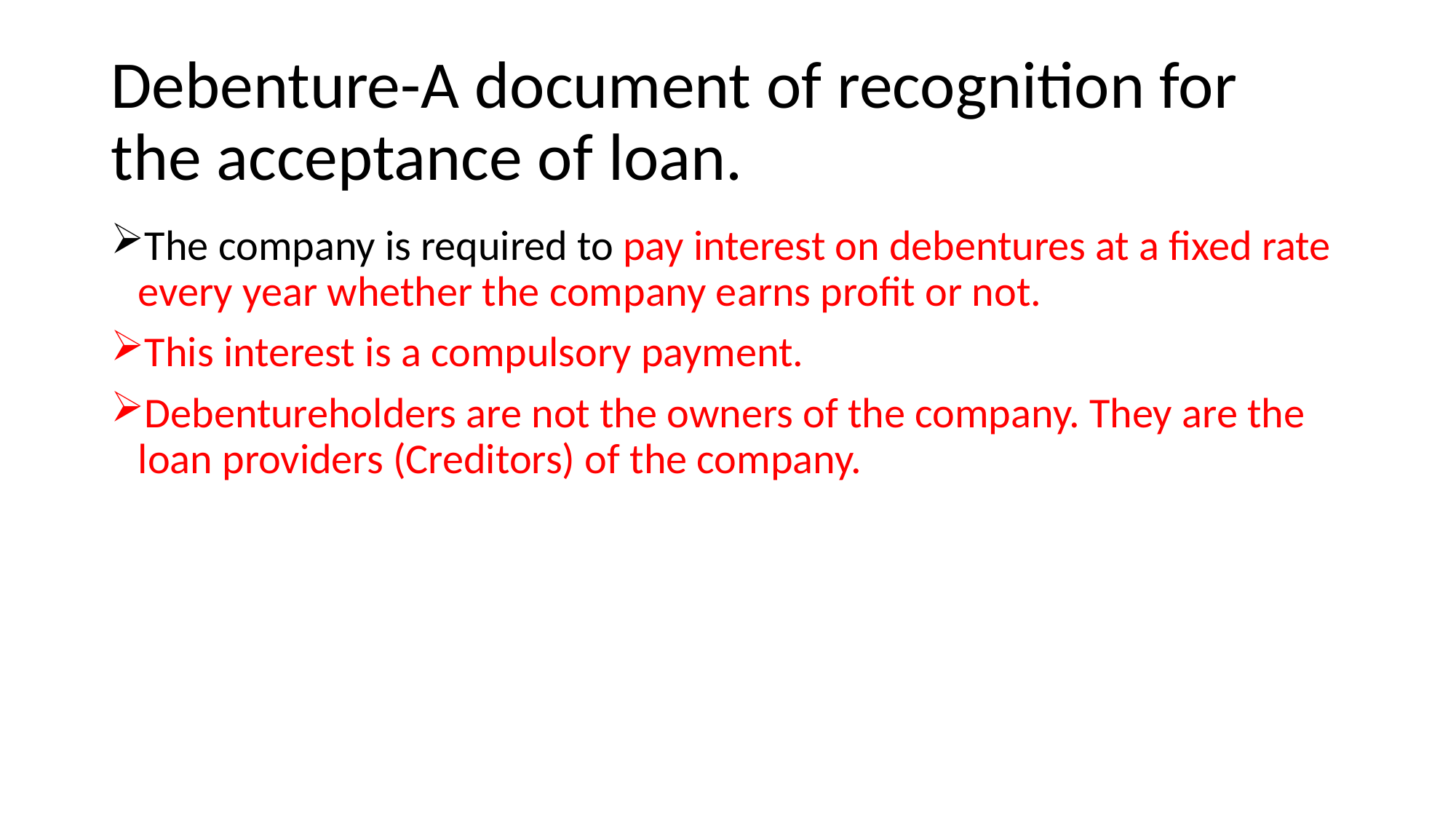

# Debenture-A document of recognition for the acceptance of loan.
The company is required to pay interest on debentures at a fixed rate every year whether the company earns profit or not.
This interest is a compulsory payment.
Debentureholders are not the owners of the company. They are the loan providers (Creditors) of the company.